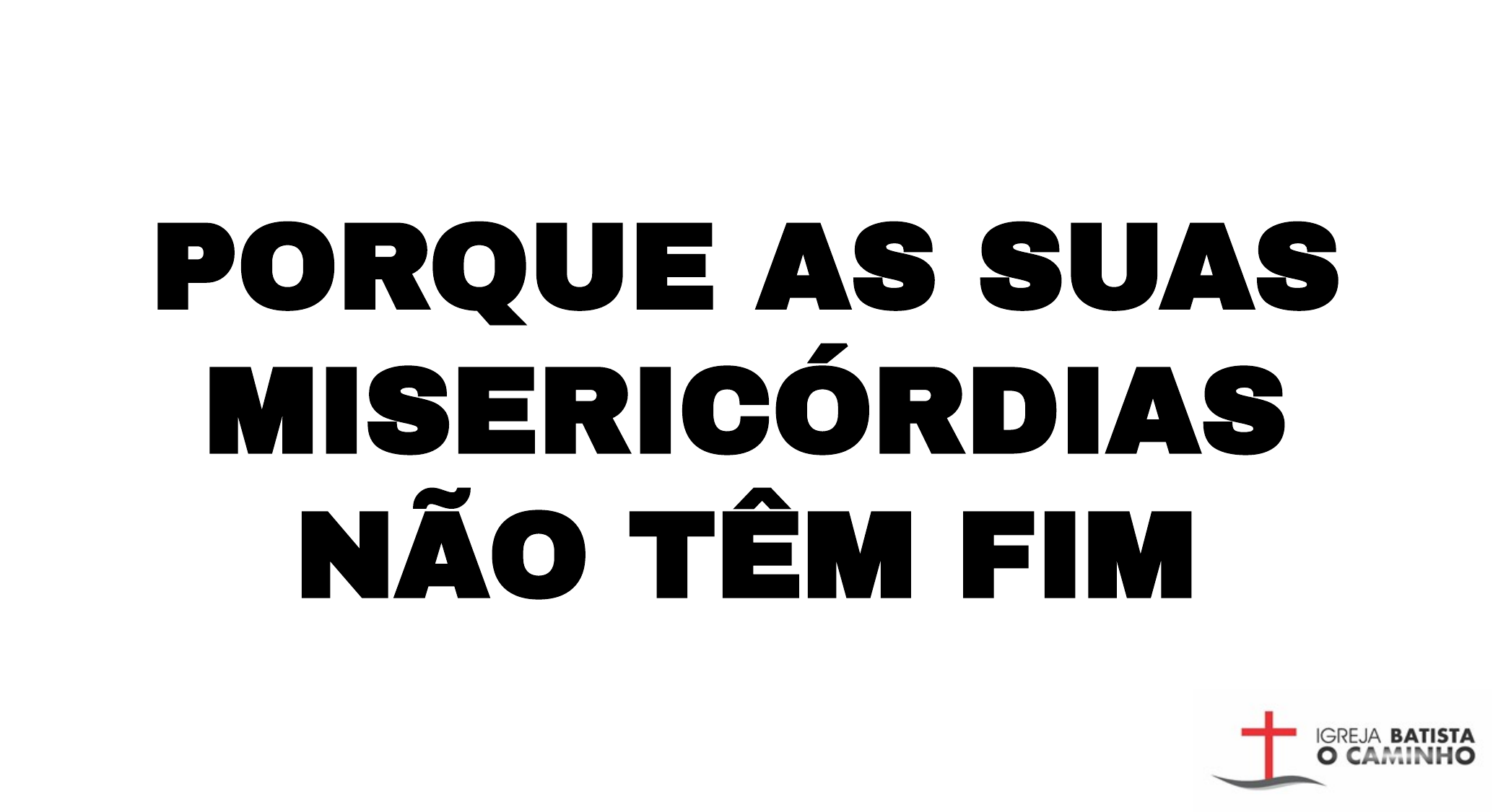

PORQUE AS SUAS MISERICÓRDIAS NÃO TÊM FIM